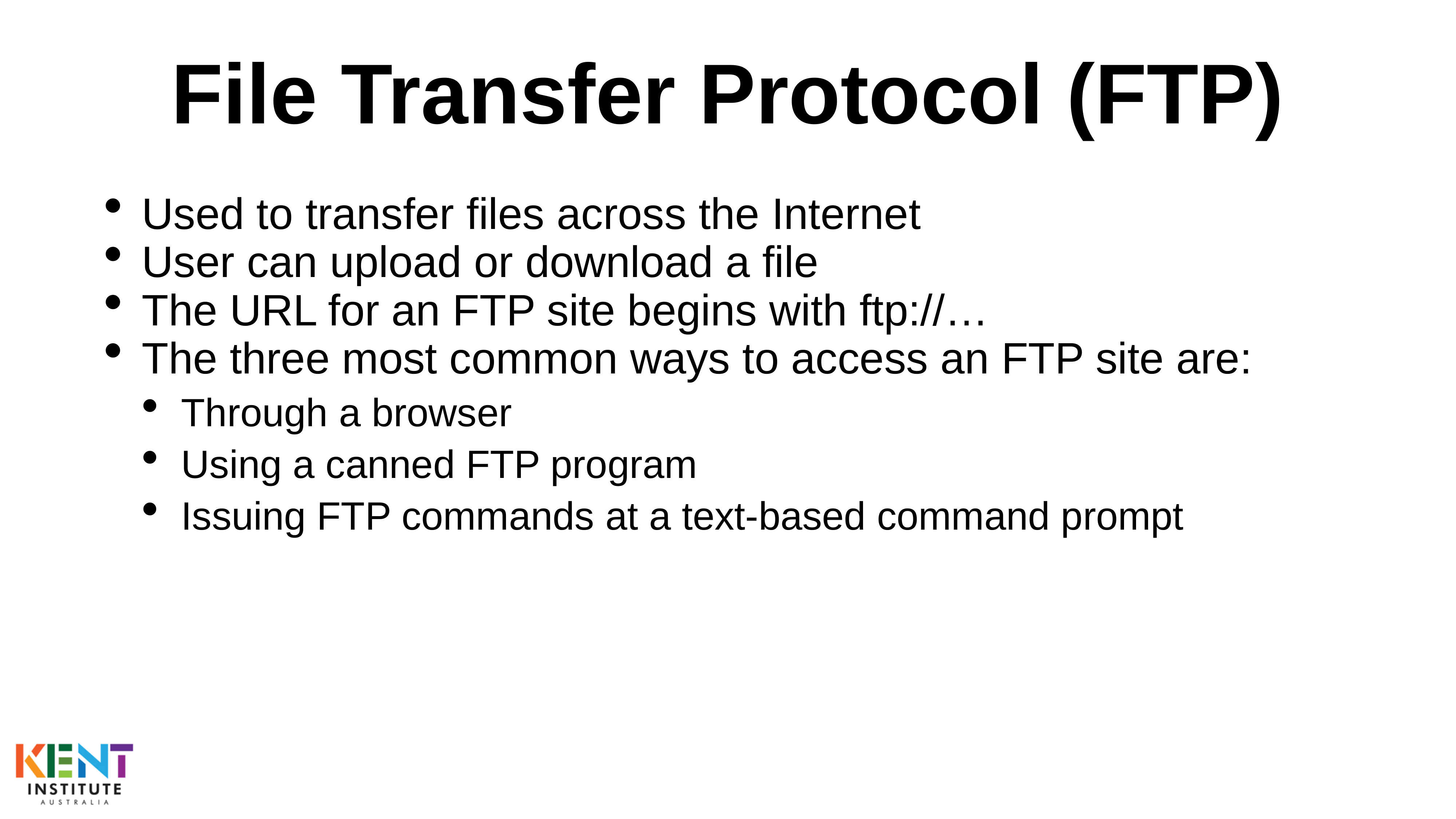

# File Transfer Protocol (FTP)
Used to transfer files across the Internet
User can upload or download a file
The URL for an FTP site begins with ftp://…
The three most common ways to access an FTP site are:
Through a browser
Using a canned FTP program
Issuing FTP commands at a text-based command prompt